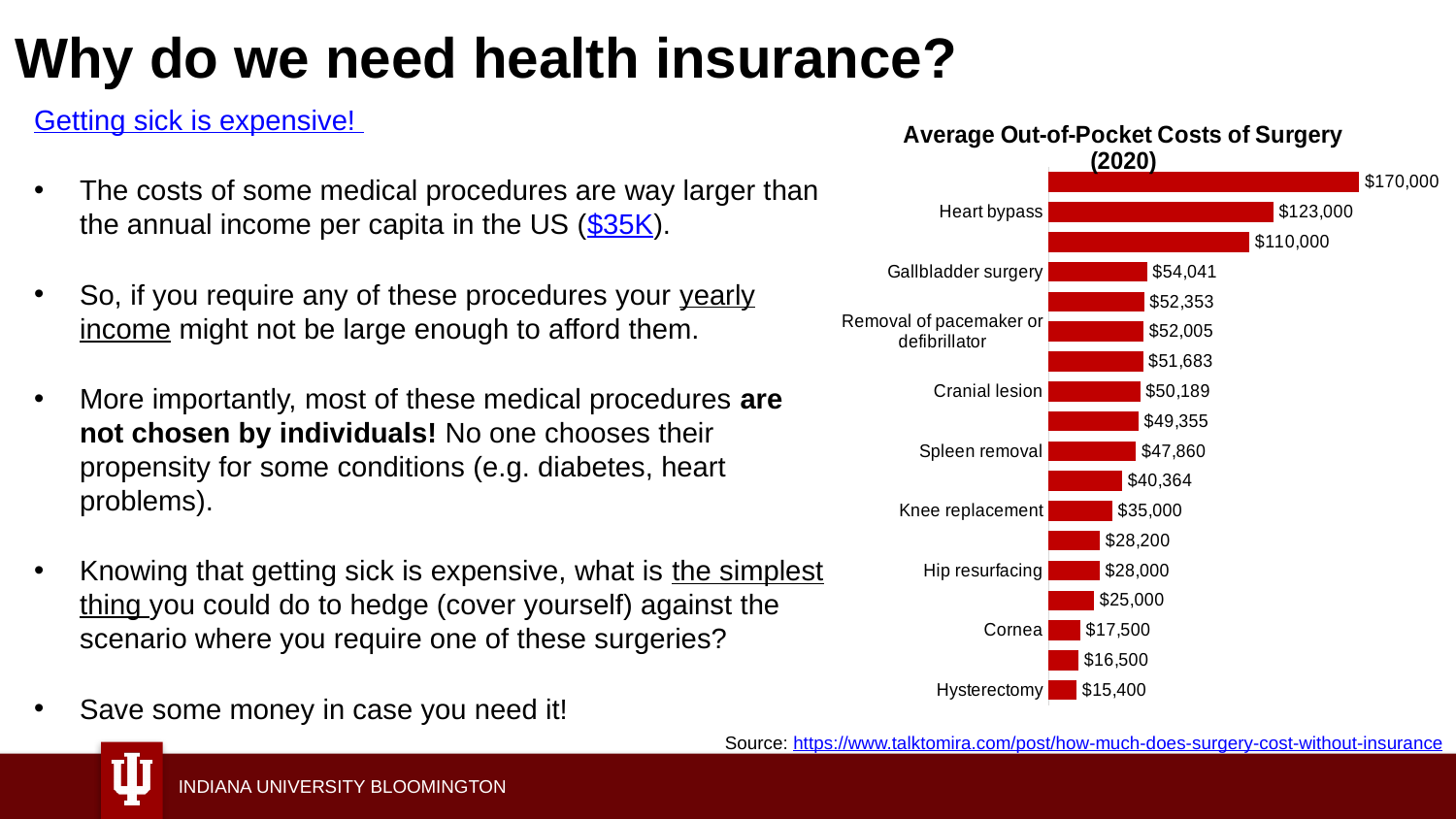

# Why do we need health insurance?
Getting sick is expensive!
The costs of some medical procedures are way larger than the annual income per capita in the US ($35K).
So, if you require any of these procedures your yearly income might not be large enough to afford them.
More importantly, most of these medical procedures are not chosen by individuals! No one chooses their propensity for some conditions (e.g. diabetes, heart problems).
Knowing that getting sick is expensive, what is the simplest thing you could do to hedge (cover yourself) against the scenario where you require one of these surgeries?
Save some money in case you need it!

### Chart: Average Out-of-Pocket Costs of Surgery (2020)

| Category | Cost |
|---|---|
| Hysterectomy | 15400.0 |
| Gastric sleeve | 16500.0 |
| Cornea | 17500.0 |
| Gastric bypass | 25000.0 |
| Hip resurfacing | 28000.0 |
| Angioplasty | 28200.0 |
| Knee replacement | 35000.0 |
| Hip replacement | 40364.0 |
| Spleen removal | 47860.0 |
|  Replace or revise brain shunt | 49355.0 |
| Cranial lesion | 50189.0 |
| Ileostomy | 51683.0 |
| Removal of pacemaker or defibrillator | 52005.0 |
| Partial removal of the colon | 52353.0 |
| Gallbladder surgery | 54041.0 |
| Spinal fusion | 110000.0 |
| Heart bypass | 123000.0 |
| Heart valve replacement | 170000.0 |
Source: https://www.talktomira.com/post/how-much-does-surgery-cost-without-insurance